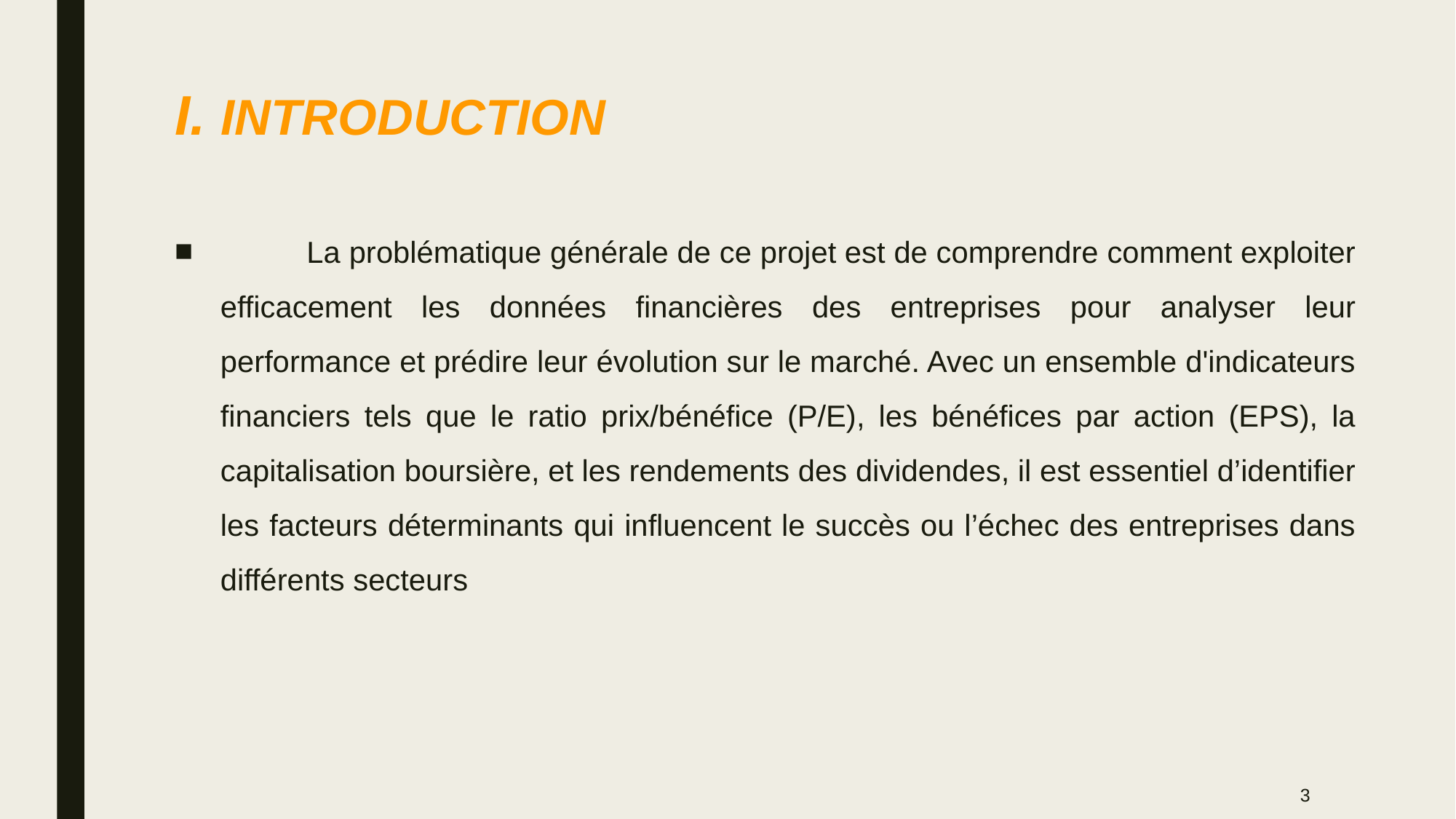

# I. INTRODUCTION
          La problématique générale de ce projet est de comprendre comment exploiter efficacement les données financières des entreprises pour analyser leur performance et prédire leur évolution sur le marché. Avec un ensemble d'indicateurs financiers tels que le ratio prix/bénéfice (P/E), les bénéfices par action (EPS), la capitalisation boursière, et les rendements des dividendes, il est essentiel d’identifier les facteurs déterminants qui influencent le succès ou l’échec des entreprises dans différents secteurs
3